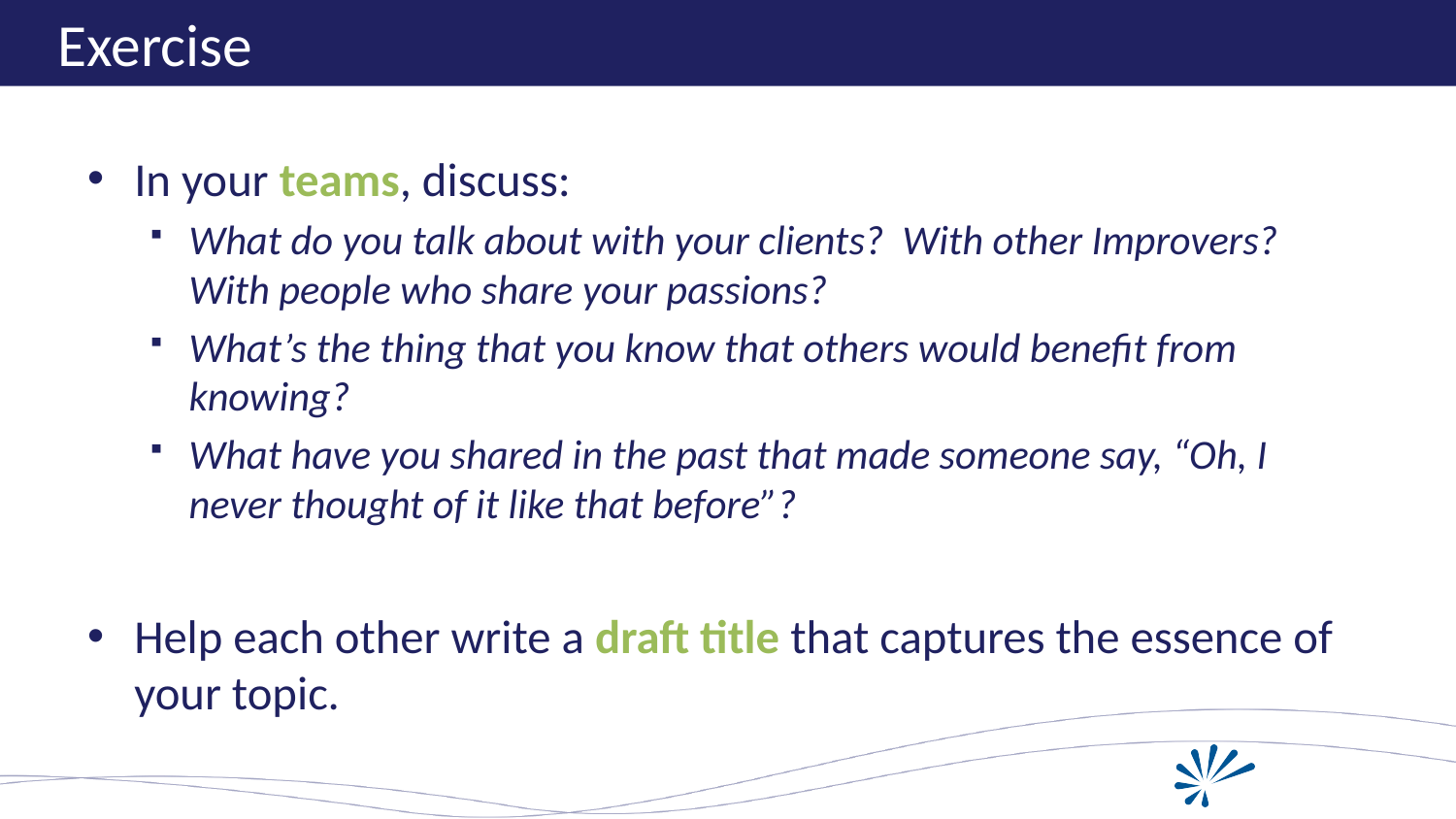

# Exercise
In your teams, discuss:
What do you talk about with your clients?  With other Improvers?  With people who share your passions?
What’s the thing that you know that others would benefit from knowing?
What have you shared in the past that made someone say, “Oh, I never thought of it like that before”?

Help each other write a draft title that captures the essence of your topic.